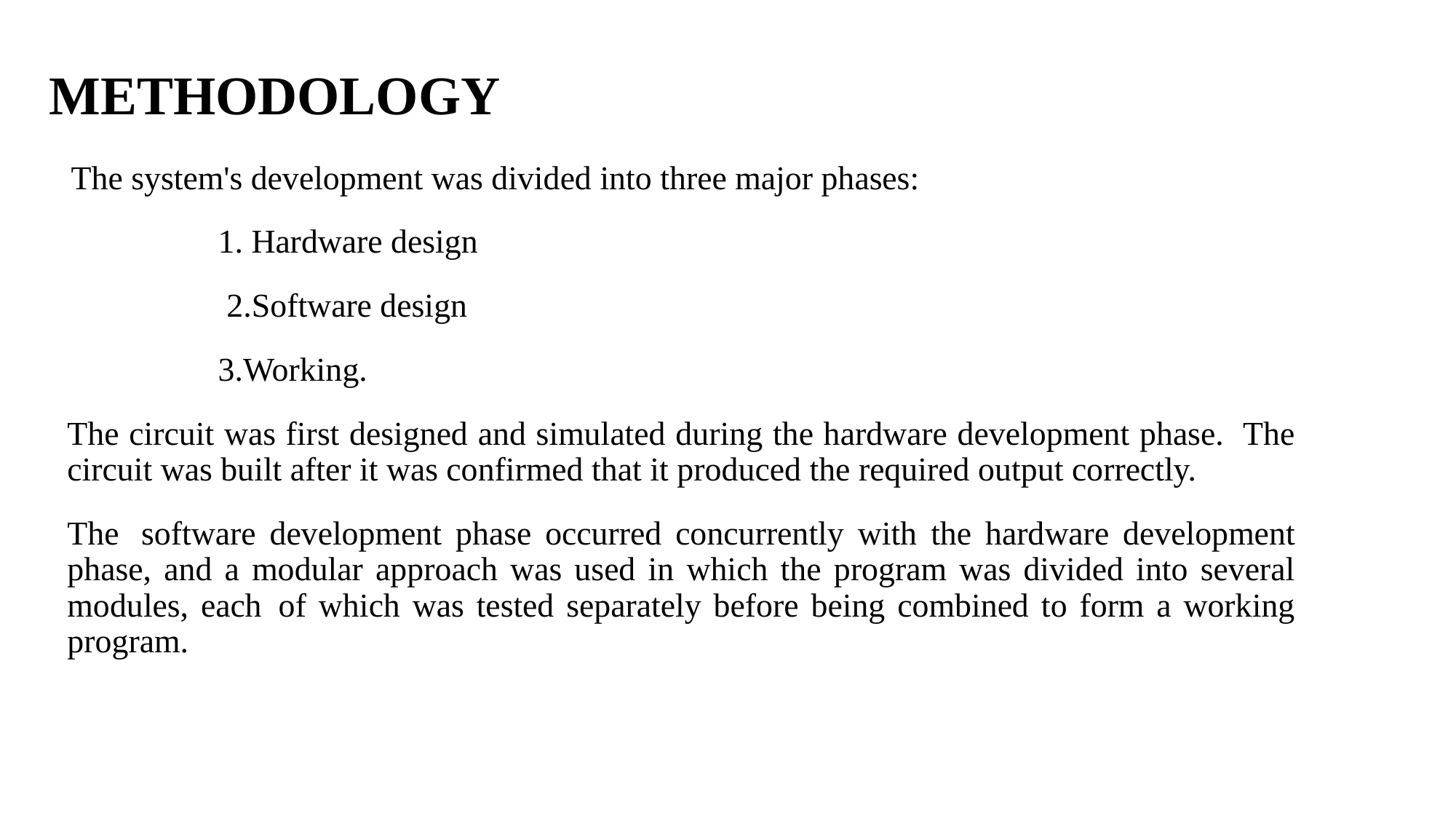

# METHODOLOGY
 The system's development was divided into three major phases:
                  1. Hardware design
	      2.Software design
                  3.Working.
The circuit was first designed and simulated during the hardware development phase.  The circuit was built after it was confirmed that it produced the required output correctly.
The  software development phase occurred concurrently with the hardware development phase, and a modular approach was used in which the program was divided into several modules, each  of which was tested separately before being combined to form a working program.